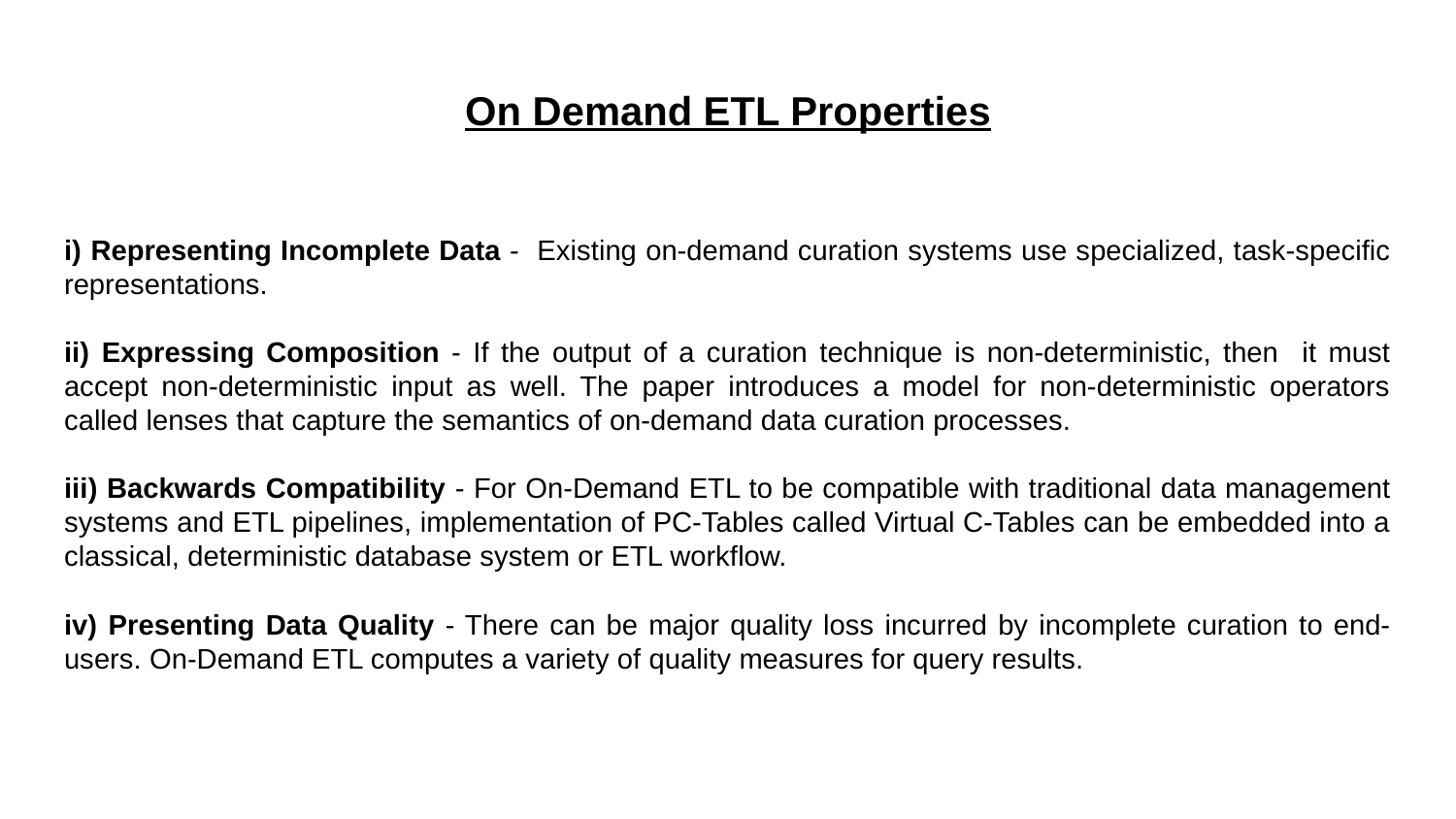

# On Demand ETL Properties
i) Representing Incomplete Data -  Existing on-demand curation systems use specialized, task-specific representations.
ii) Expressing Composition - If the output of a curation technique is non-deterministic, then  it must accept non-deterministic input as well. The paper introduces a model for non-deterministic operators called lenses that capture the semantics of on-demand data curation processes.
iii) Backwards Compatibility - For On-Demand ETL to be compatible with traditional data management systems and ETL pipelines, implementation of PC-Tables called Virtual C-Tables can be embedded into a classical, deterministic database system or ETL workflow.

iv) Presenting Data Quality - There can be major quality loss incurred by incomplete curation to end-users. On-Demand ETL computes a variety of quality measures for query results.